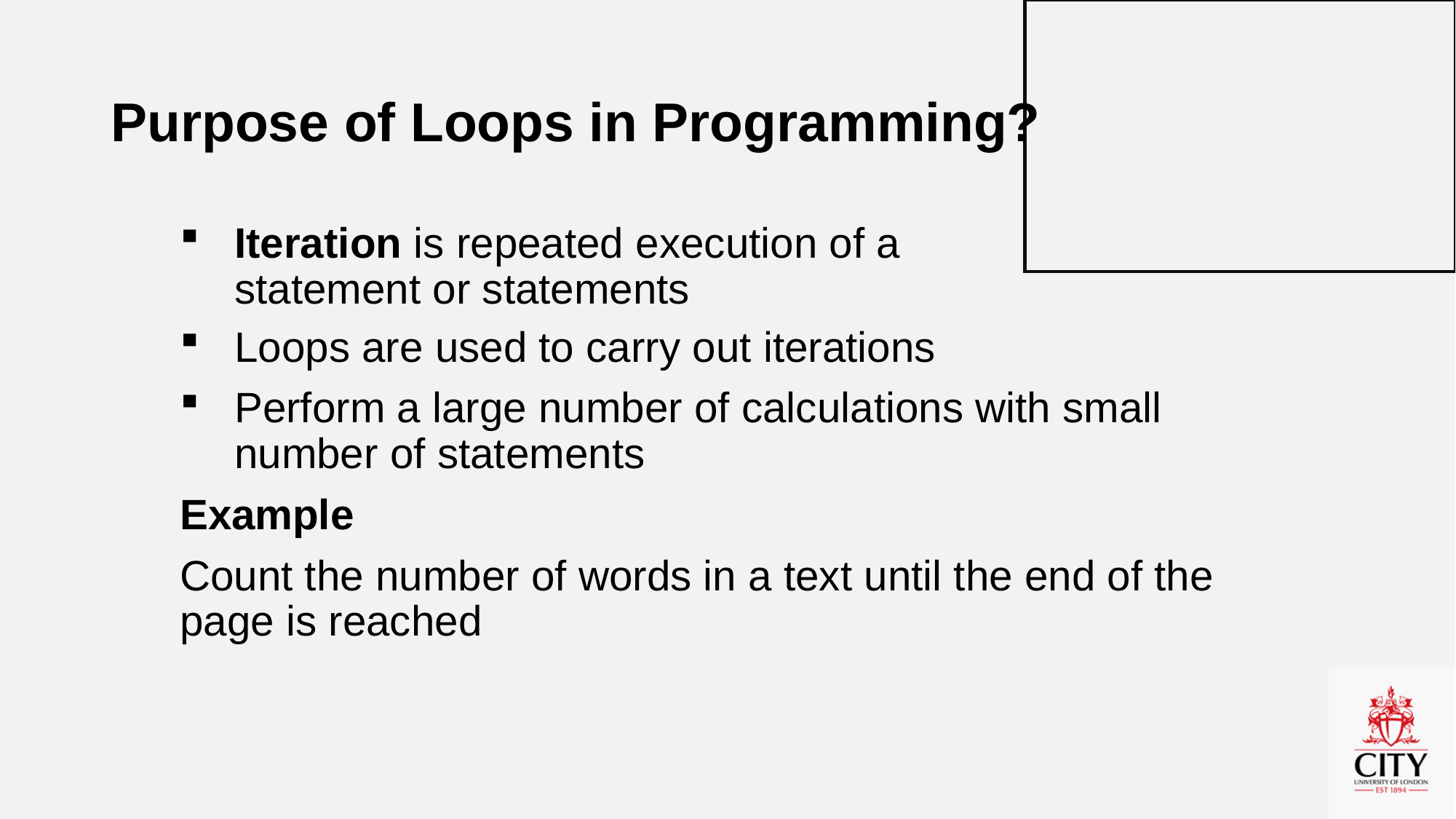

# Purpose of Loops in Programming?
Iteration is repeated execution of a statement or statements
Loops are used to carry out iterations
Perform a large number of calculations with small number of statements
Example
Count the number of words in a text until the end of the page is reached